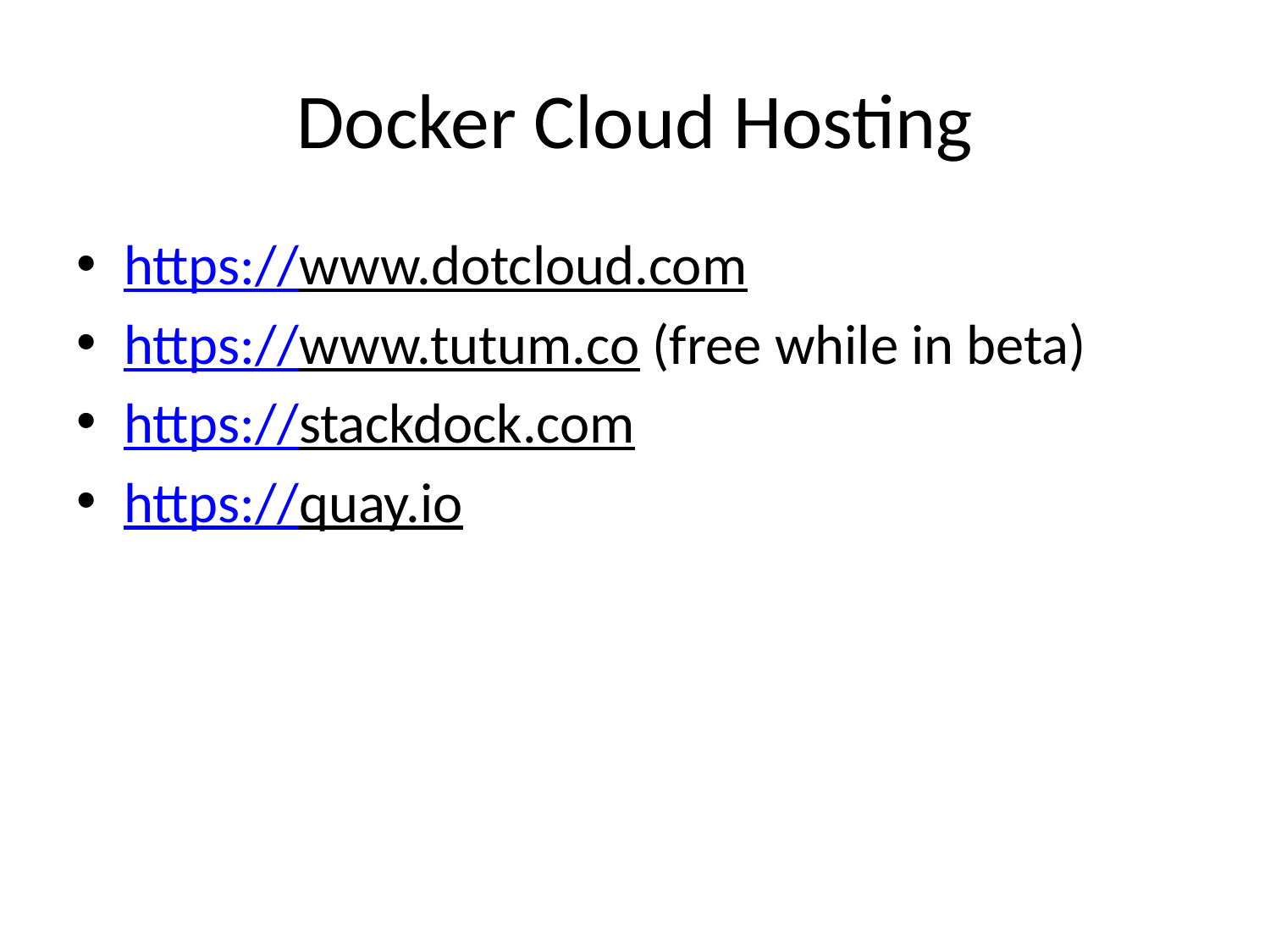

# Docker Cloud Hosting
https://www.dotcloud.com
https://www.tutum.co (free while in beta)
https://stackdock.com
https://quay.io